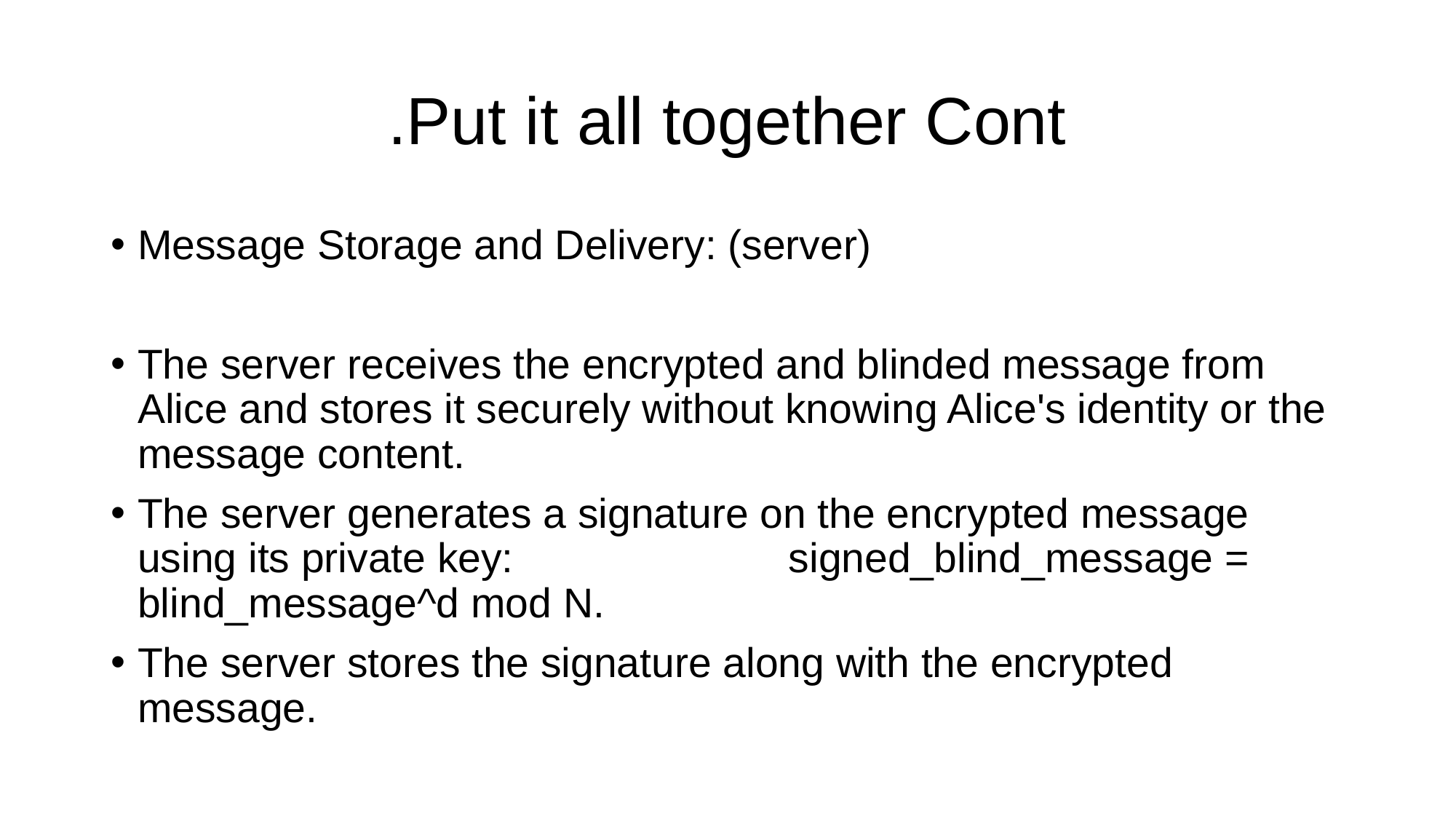

# Put it all together Cont.
Message Storage and Delivery: (server)

The server receives the encrypted and blinded message from Alice and stores it securely without knowing Alice's identity or the message content.
The server generates a signature on the encrypted message using its private key:                        signed_blind_message = blind_message^d mod N.
The server stores the signature along with the encrypted message.